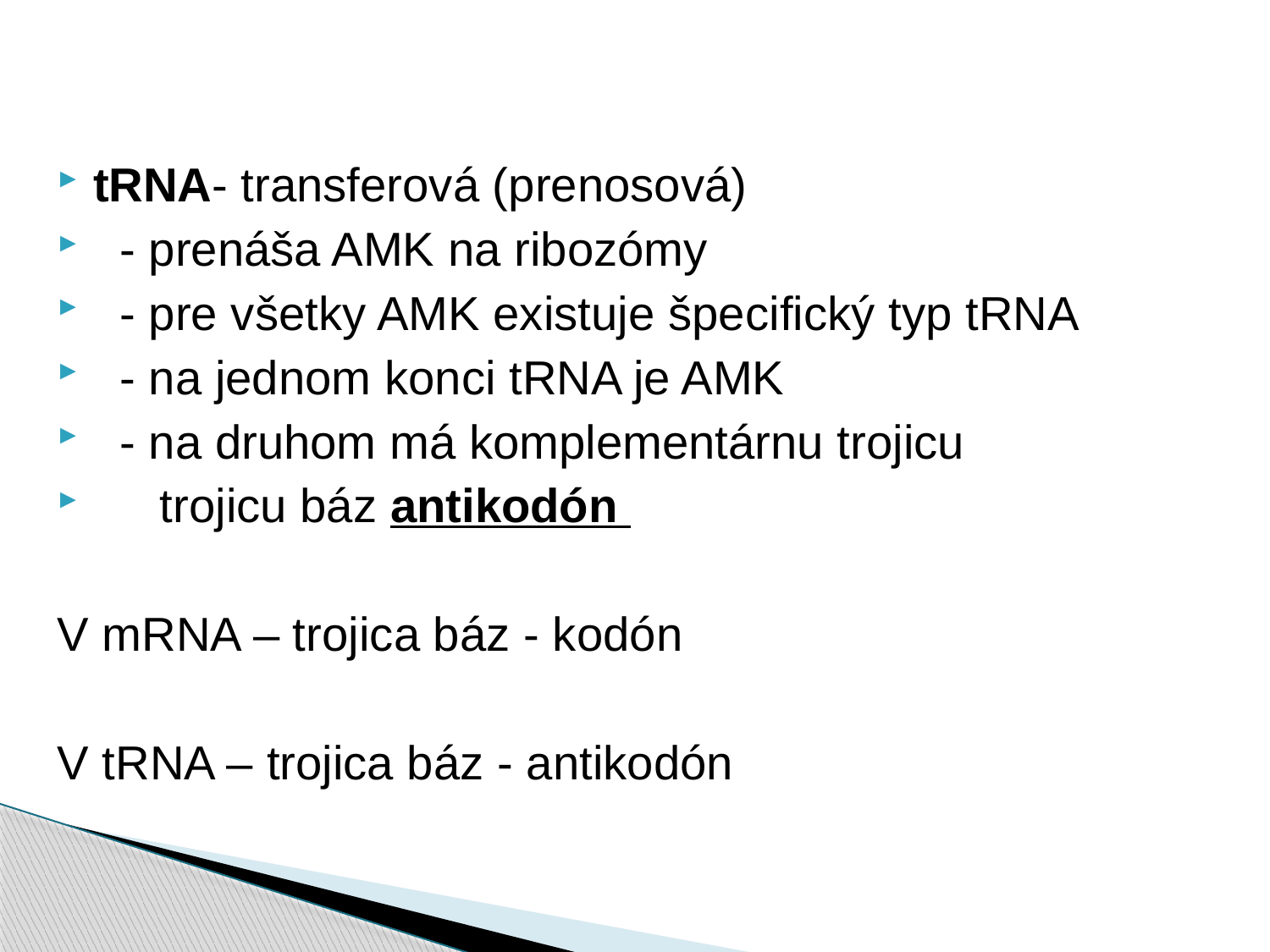

tRNA- transferová (prenosová)
  - prenáša AMK na ribozómy
  - pre všetky AMK existuje špecifický typ tRNA
  - na jednom konci tRNA je AMK
  - na druhom má komplementárnu trojicu
     trojicu báz antikodón

V mRNA – trojica báz - kodón

V tRNA – trojica báz - antikodón